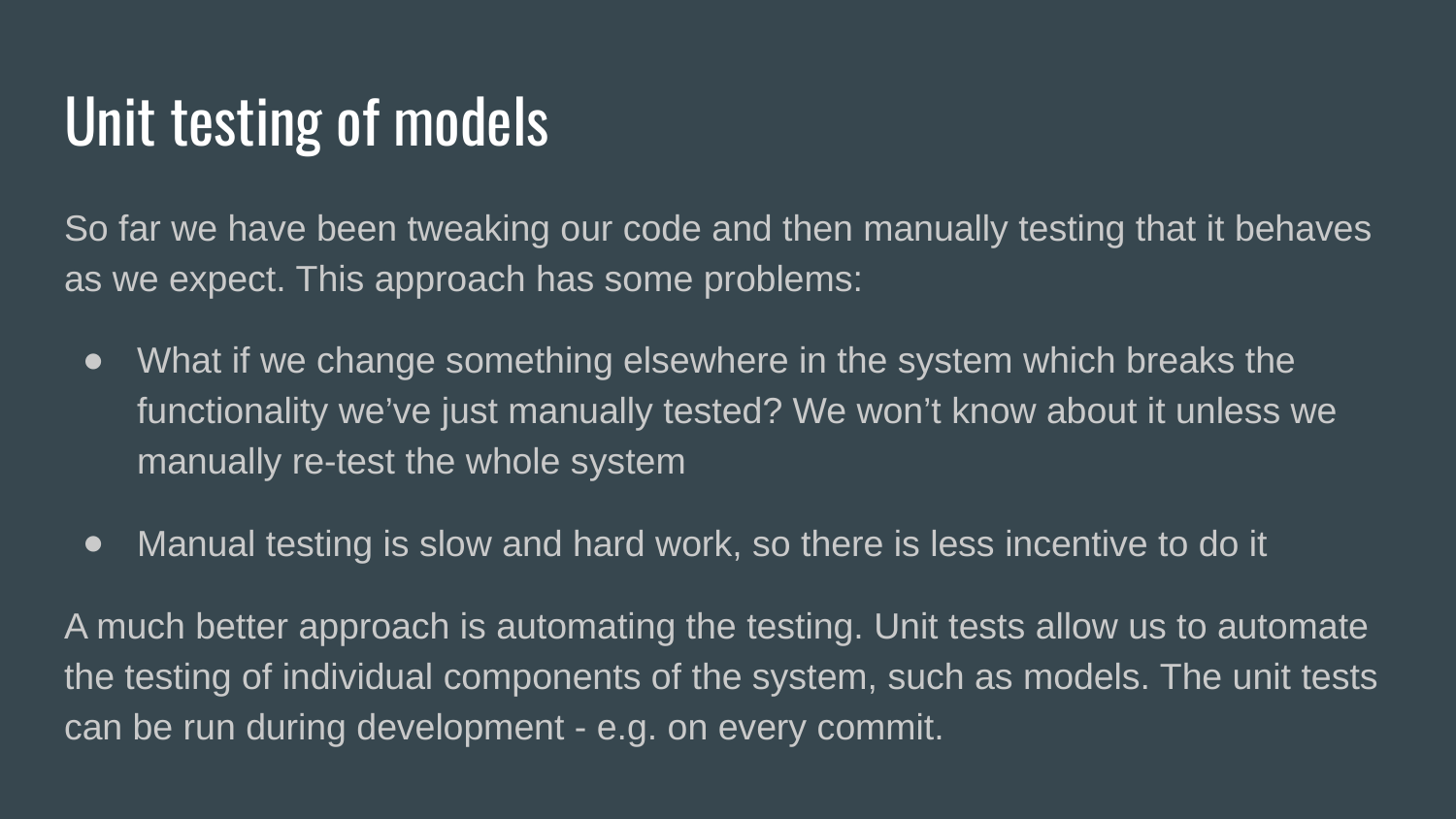

# Unit testing of models
So far we have been tweaking our code and then manually testing that it behaves as we expect. This approach has some problems:
What if we change something elsewhere in the system which breaks the functionality we’ve just manually tested? We won’t know about it unless we manually re-test the whole system
Manual testing is slow and hard work, so there is less incentive to do it
A much better approach is automating the testing. Unit tests allow us to automate the testing of individual components of the system, such as models. The unit tests can be run during development - e.g. on every commit.